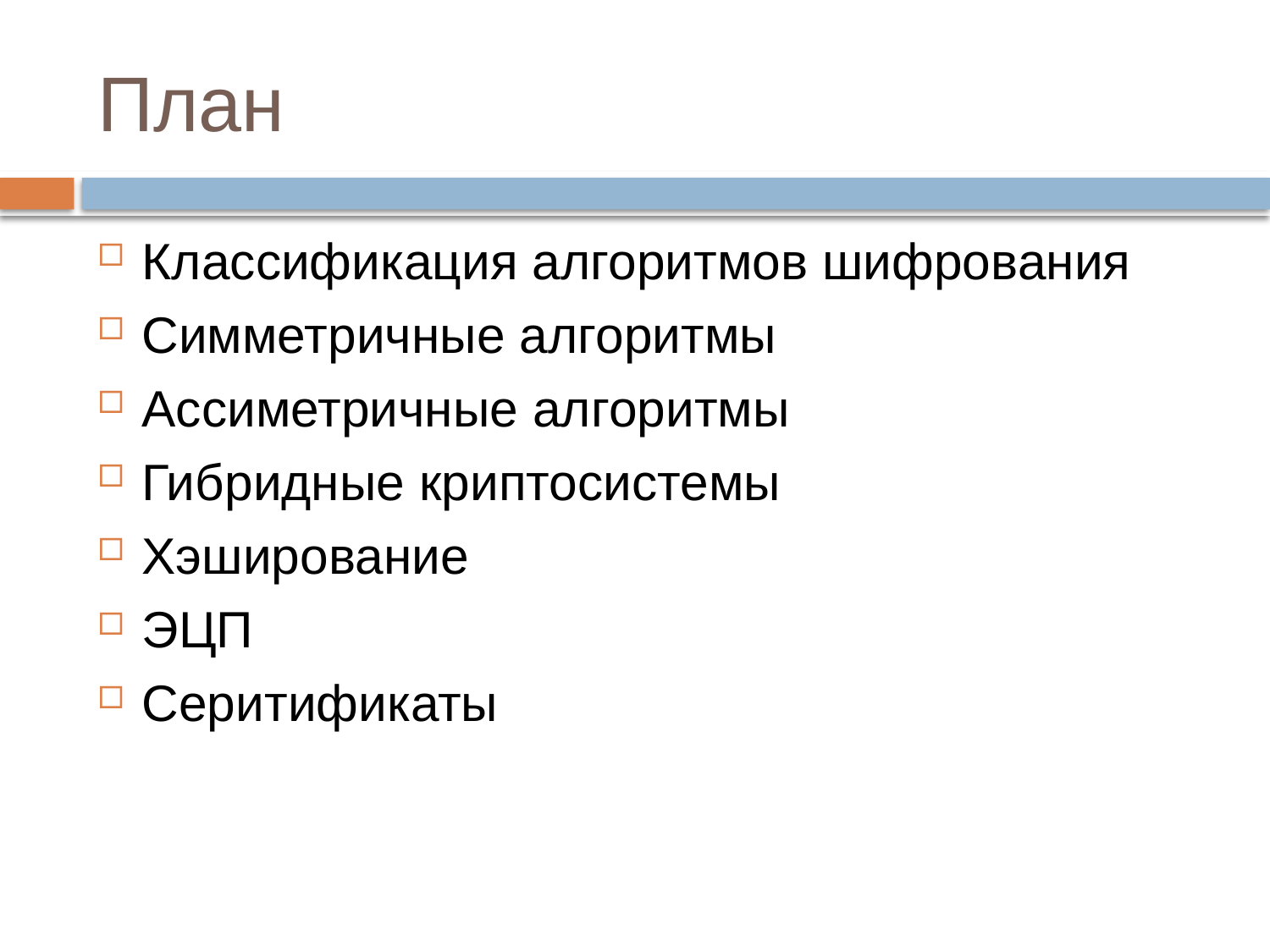

# План
Классификация алгоритмов шифрования
Симметричные алгоритмы
Ассиметричные алгоритмы
Гибридные криптосистемы
Хэширование
ЭЦП
Серитификаты